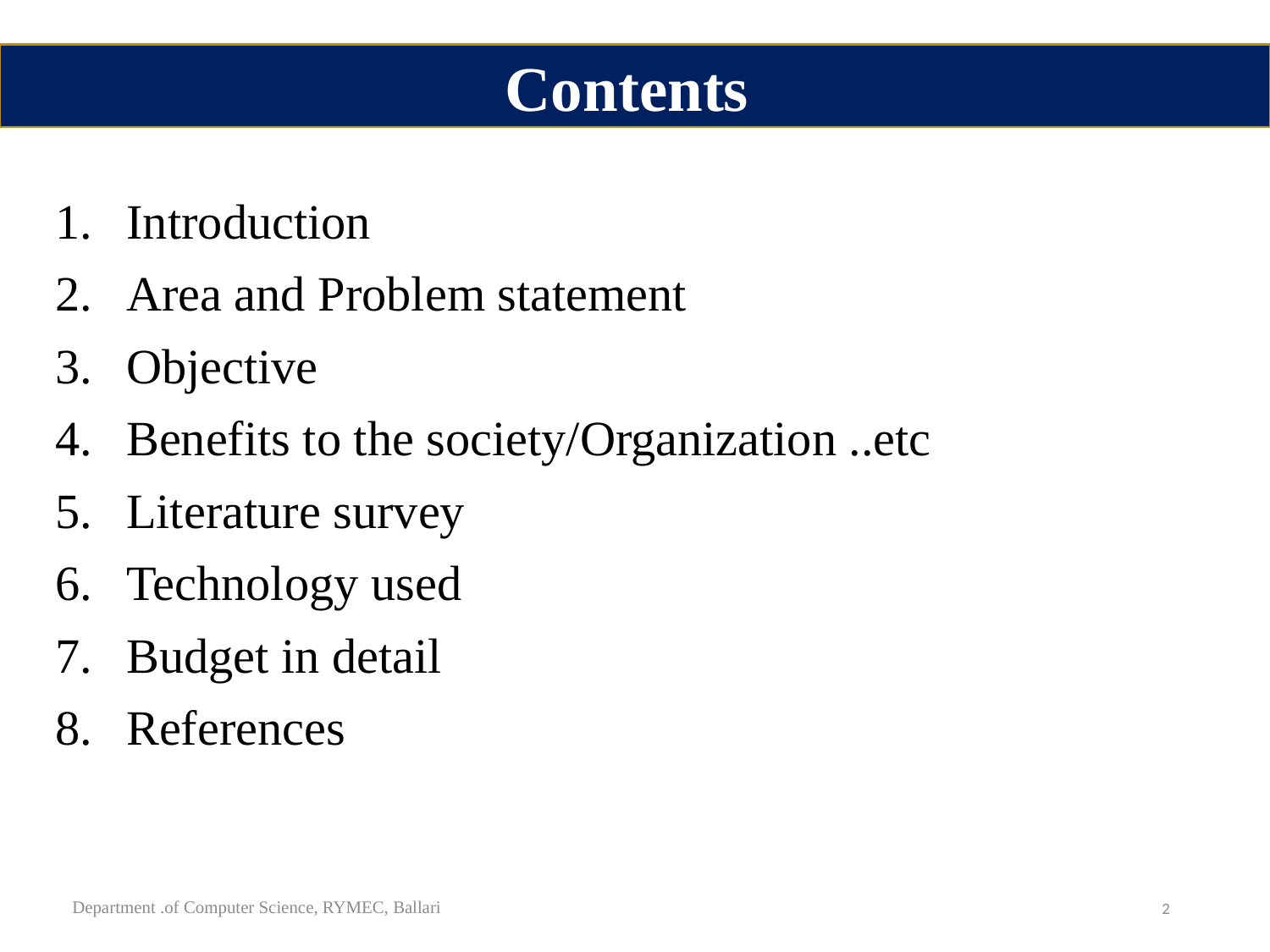

Contents
Introduction
Area and Problem statement
Objective
Benefits to the society/Organization ..etc
Literature survey
Technology used
Budget in detail
References

Department .of Computer Science, RYMEC, Ballari
2